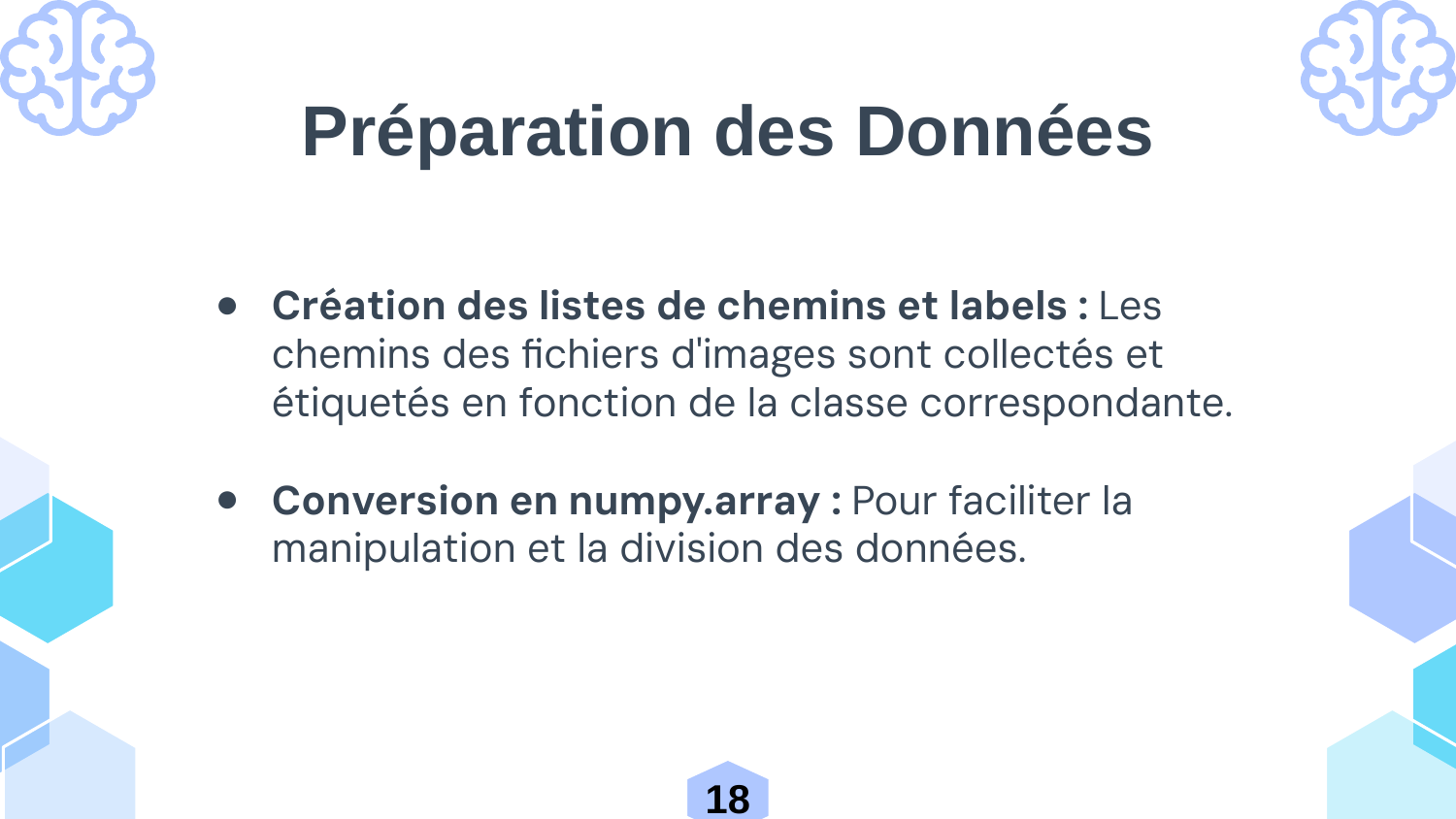

# Préparation des Données
Création des listes de chemins et labels : Les chemins des fichiers d'images sont collectés et étiquetés en fonction de la classe correspondante.

Conversion en numpy.array : Pour faciliter la manipulation et la division des données.
18